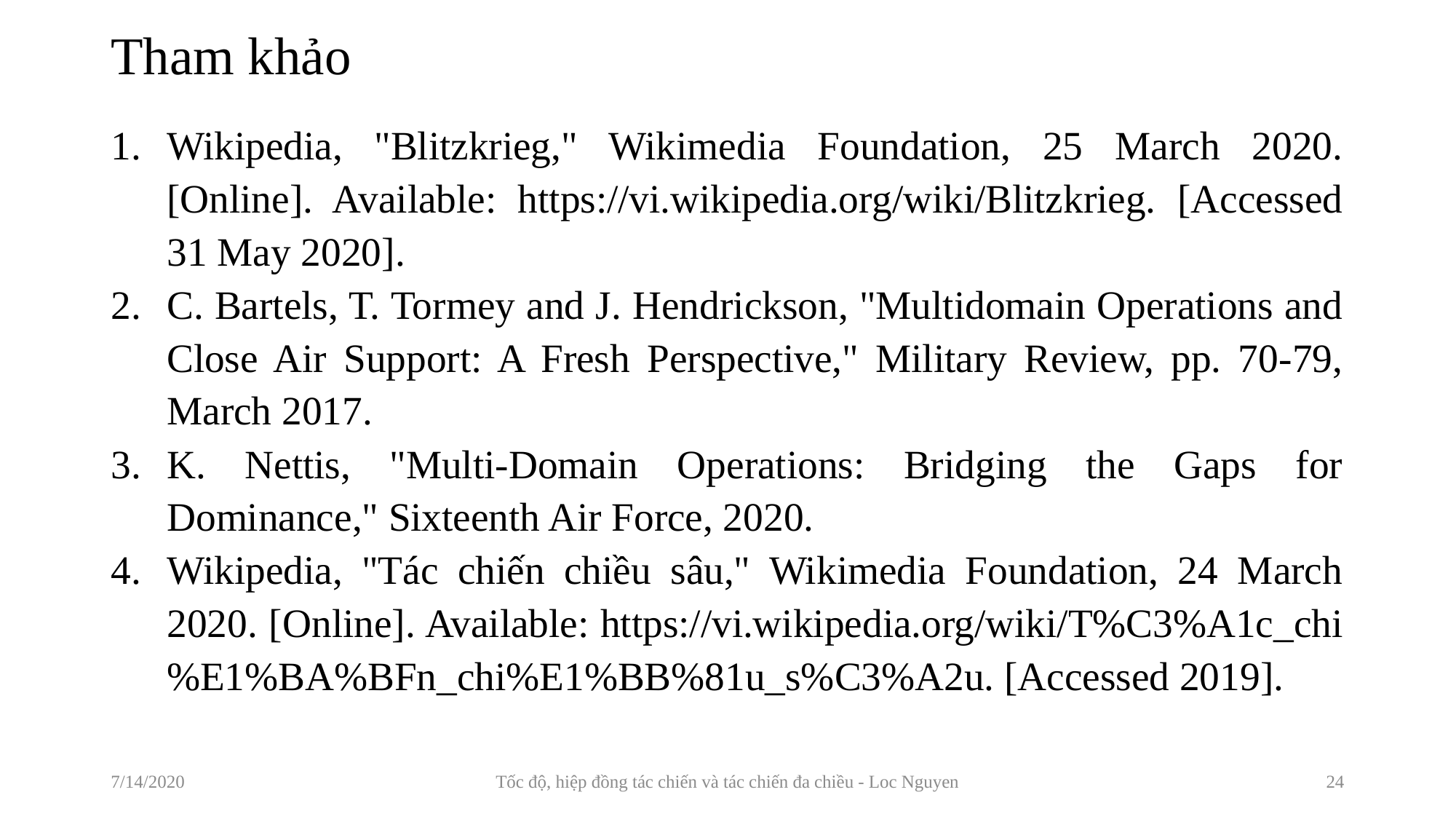

# Tham khảo
Wikipedia, "Blitzkrieg," Wikimedia Foundation, 25 March 2020. [Online]. Available: https://vi.wikipedia.org/wiki/Blitzkrieg. [Accessed 31 May 2020].
C. Bartels, T. Tormey and J. Hendrickson, "Multidomain Operations and Close Air Support: A Fresh Perspective," Military Review, pp. 70-79, March 2017.
K. Nettis, "Multi-Domain Operations: Bridging the Gaps for Dominance," Sixteenth Air Force, 2020.
Wikipedia, "Tác chiến chiều sâu," Wikimedia Foundation, 24 March 2020. [Online]. Available: https://vi.wikipedia.org/wiki/T%C3%A1c_chi%E1%BA%BFn_chi%E1%BB%81u_s%C3%A2u. [Accessed 2019].
7/14/2020
Tốc độ, hiệp đồng tác chiến và tác chiến đa chiều - Loc Nguyen
24